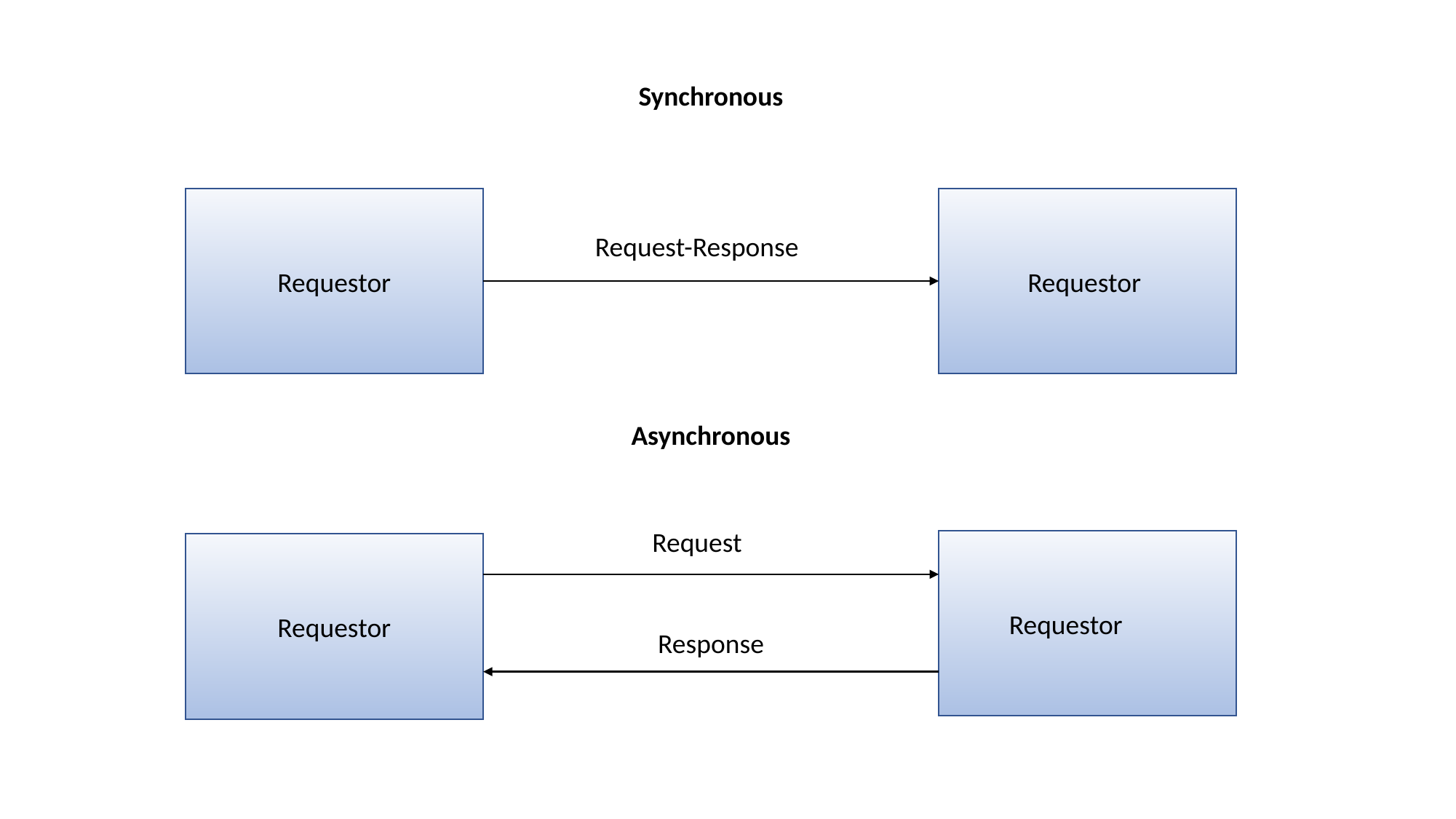

Synchronous
Requestor
Requestor
Request-Response
Asynchronous
Request
Requestor
Requestor
Response